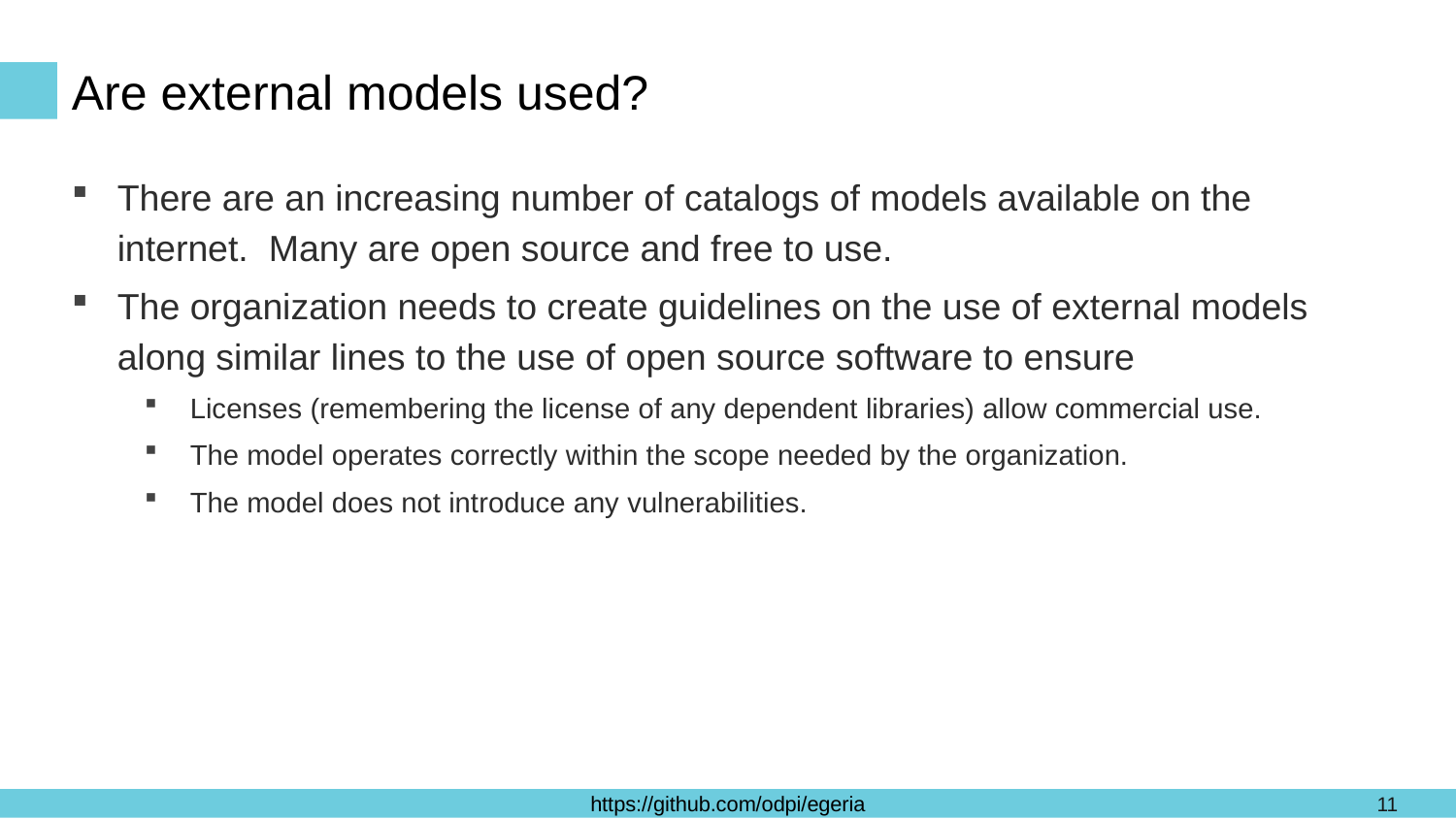

# Are external models used?
There are an increasing number of catalogs of models available on the internet.  Many are open source and free to use.
The organization needs to create guidelines on the use of external models along similar lines to the use of open source software to ensure
Licenses (remembering the license of any dependent libraries) allow commercial use.
The model operates correctly within the scope needed by the organization.
The model does not introduce any vulnerabilities.
11